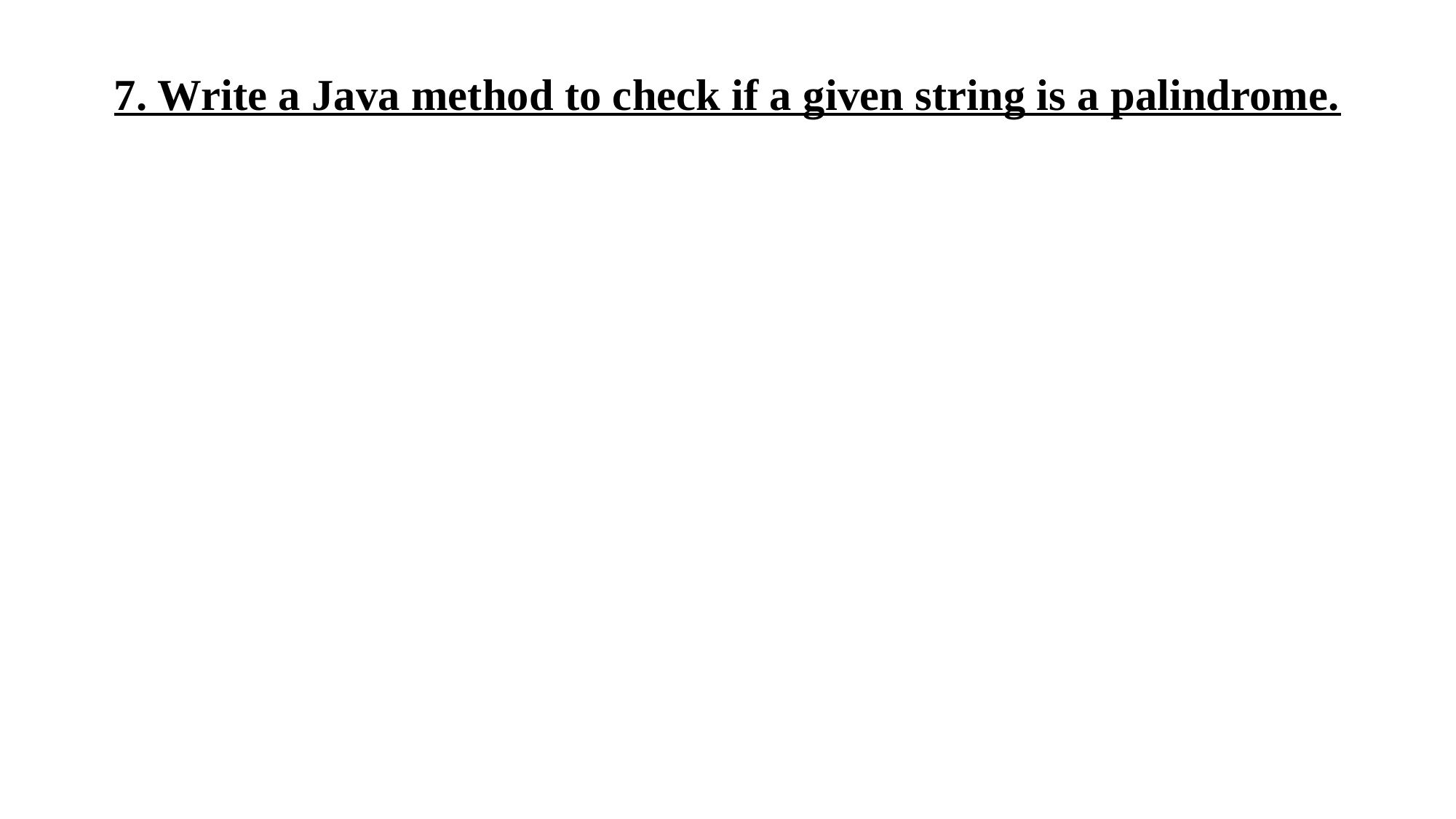

# 7. Write a Java method to check if a given string is a palindrome.